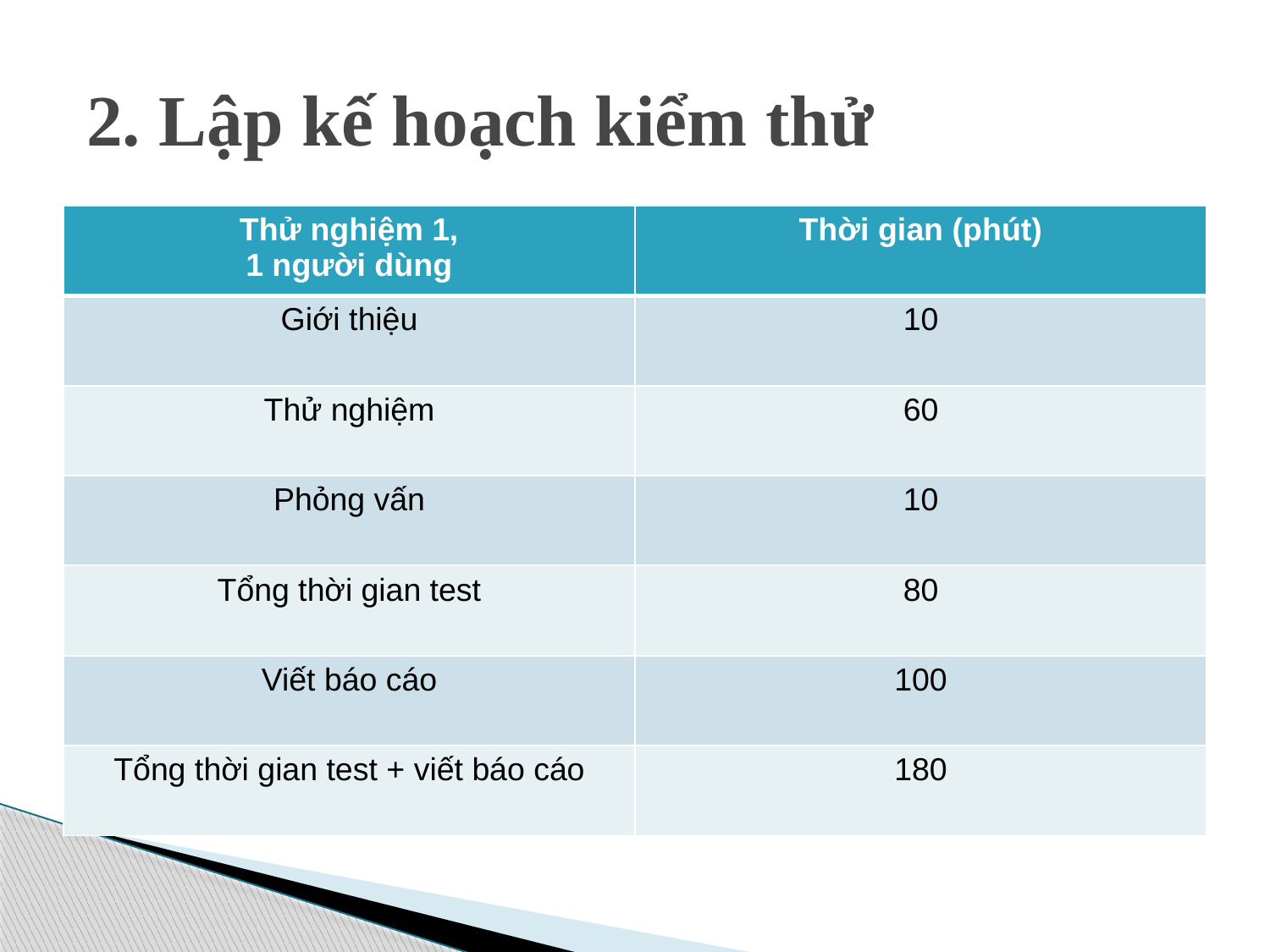

# 2. Lập kế hoạch kiểm thử
| Thử nghiệm 1, 1 người dùng | Thời gian (phút) |
| --- | --- |
| Giới thiệu | 10 |
| Thử nghiệm | 60 |
| Phỏng vấn | 10 |
| Tổng thời gian test | 80 |
| Viết báo cáo | 100 |
| Tổng thời gian test + viết báo cáo | 180 |